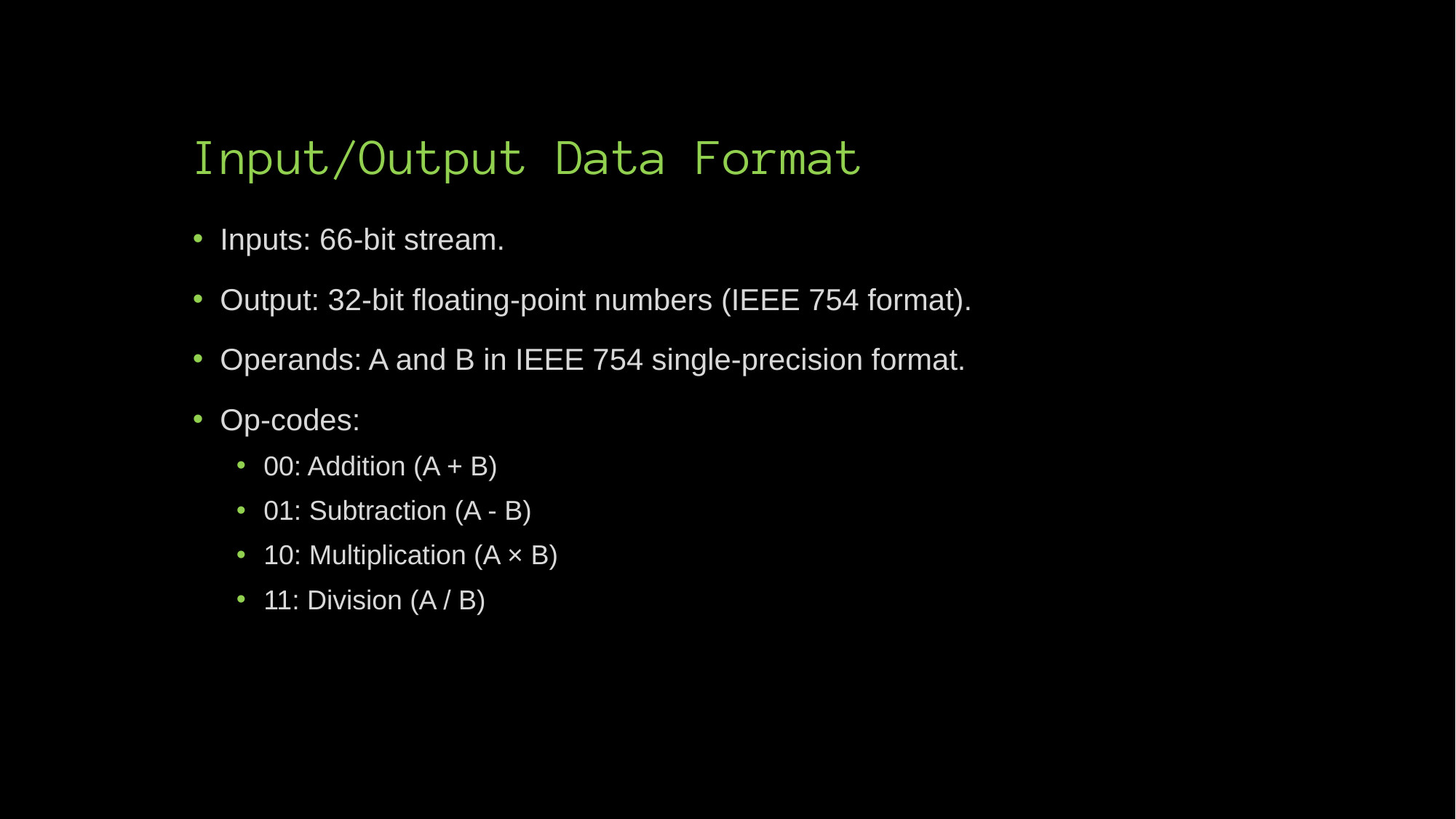

# Input/Output Data Format
Inputs: 66-bit stream.
Output: 32-bit floating-point numbers (IEEE 754 format).
Operands: A and B in IEEE 754 single-precision format.
Op-codes:
00: Addition (A + B)
01: Subtraction (A - B)
10: Multiplication (A × B)
11: Division (A / B)